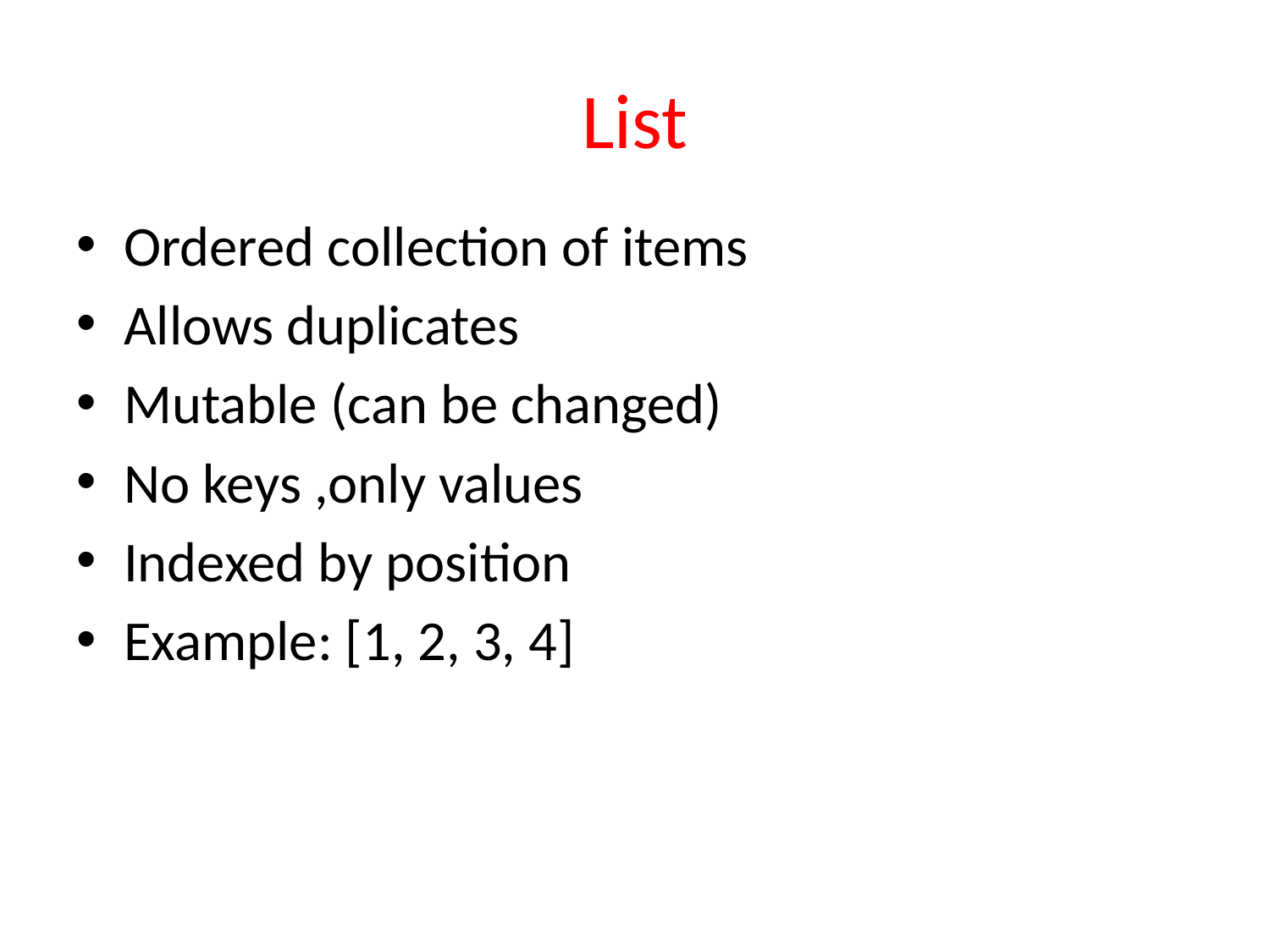

# List

Ordered collection of items
Allows duplicates
Mutable (can be changed)
No keys ,only values
Indexed by position
Example: [1, 2, 3, 4]